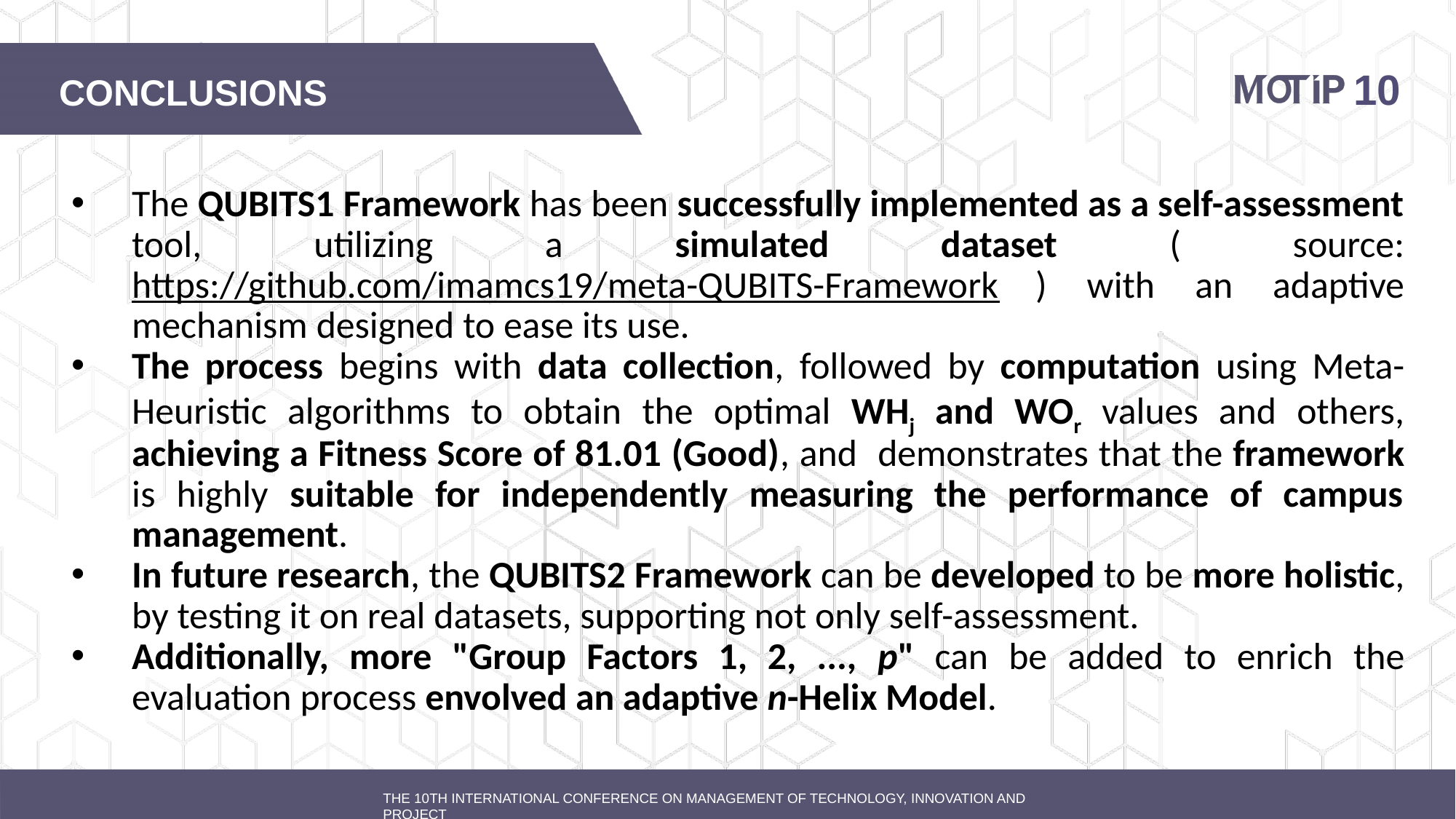

# CONCLUSIONS
The QUBITS1 Framework has been successfully implemented as a self-assessment tool, utilizing a simulated dataset ( source: https://github.com/imamcs19/meta-QUBITS-Framework ) with an adaptive mechanism designed to ease its use.
The process begins with data collection, followed by computation using Meta-Heuristic algorithms to obtain the optimal WHj and WOr values and others, achieving a Fitness Score of 81.01 (Good), and  demonstrates that the framework is highly suitable for independently measuring the performance of campus management.
In future research, the QUBITS2 Framework can be developed to be more holistic, by testing it on real datasets, supporting not only self-assessment.
Additionally, more "Group Factors 1, 2, ..., p" can be added to enrich the evaluation process envolved an adaptive n-Helix Model.